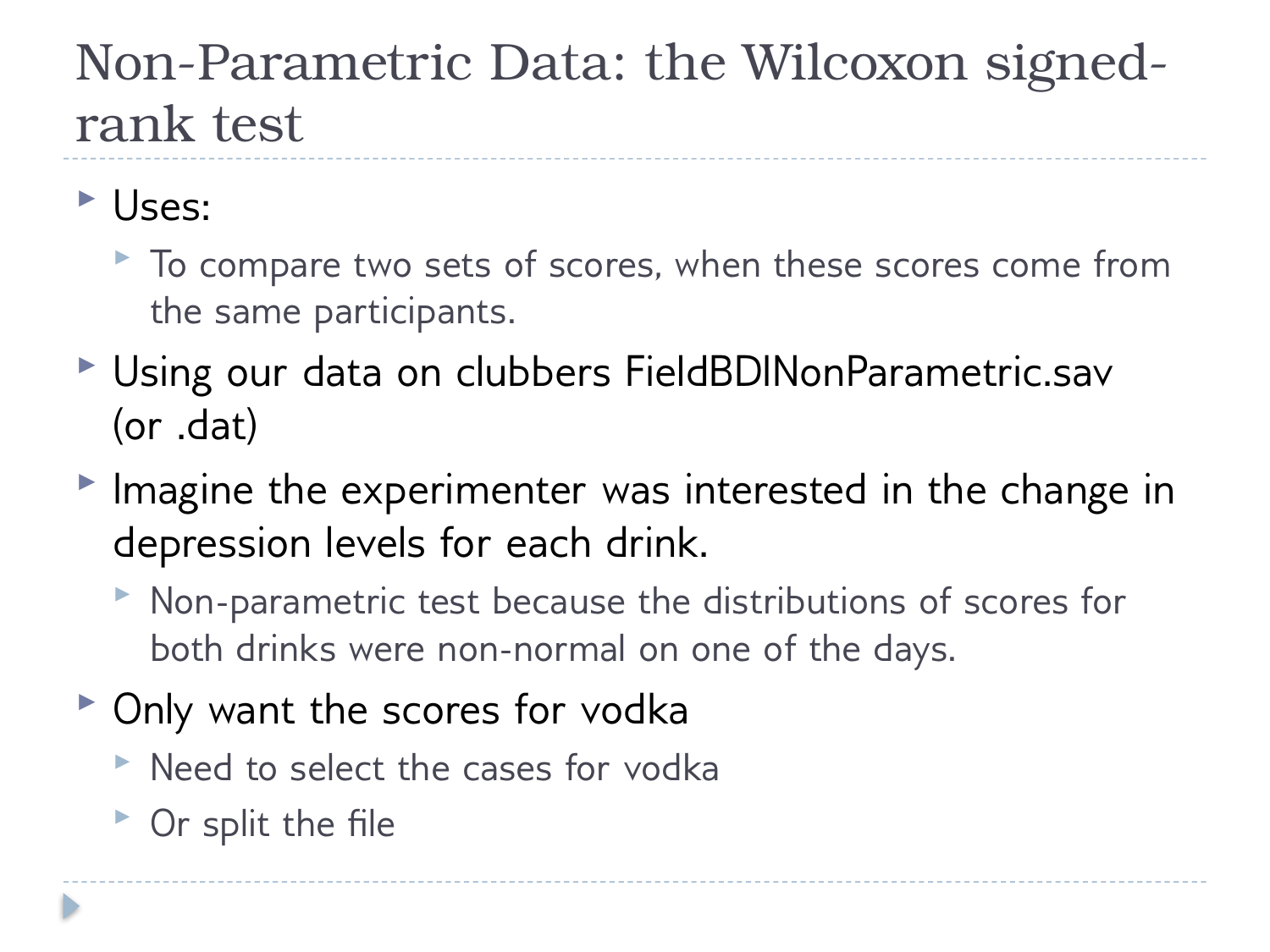

# Non-Parametric Data: the Wilcoxon signed-rank test
Uses:
To compare two sets of scores, when these scores come from the same participants.
Using our data on clubbers FieldBDINonParametric.sav (or .dat)
Imagine the experimenter was interested in the change in depression levels for each drink.
Non-parametric test because the distributions of scores for both drinks were non-normal on one of the days.
Only want the scores for vodka
Need to select the cases for vodka
Or split the file